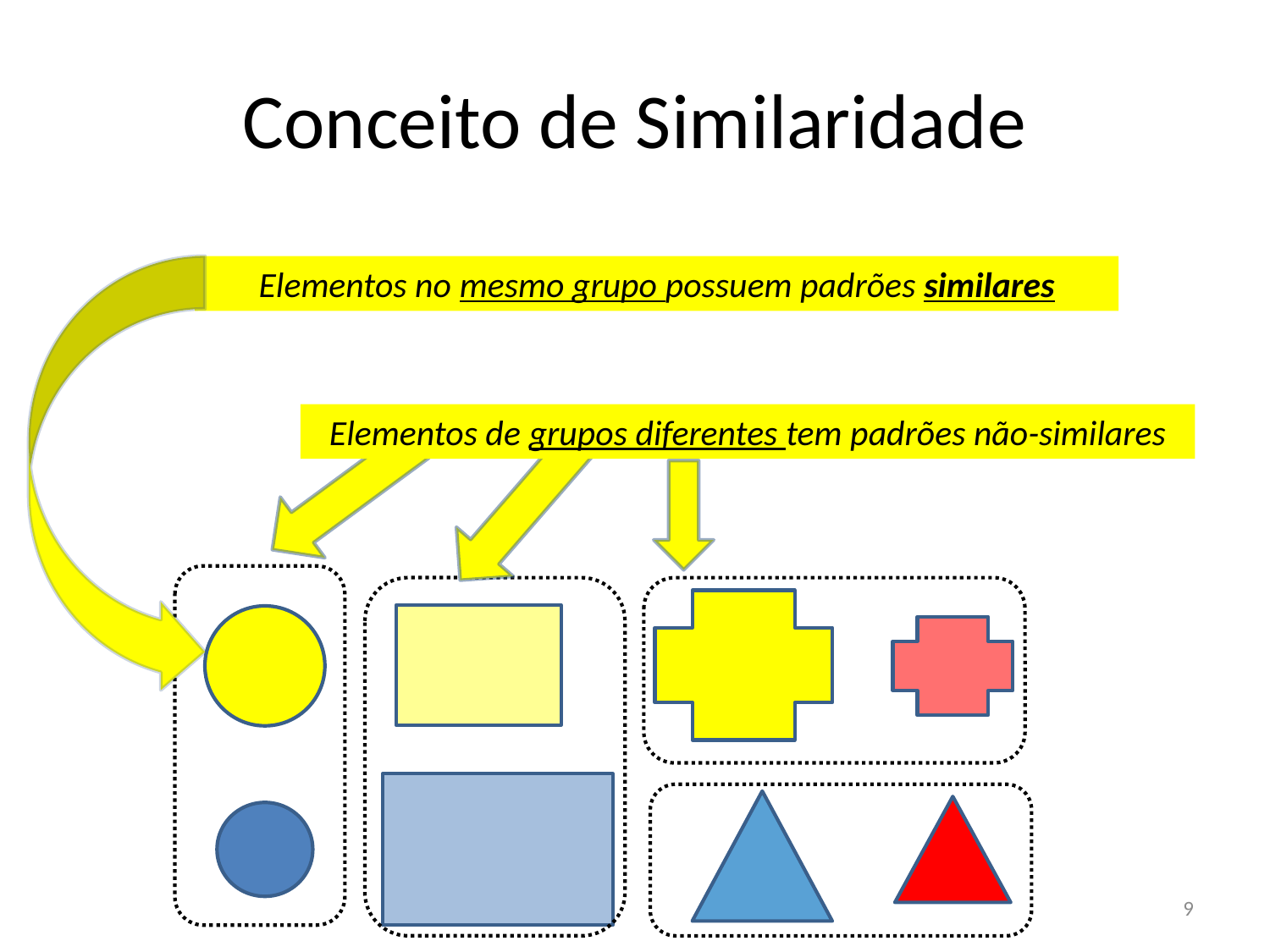

# Conceito de Similaridade

Elementos no mesmo grupo possuem padrões similares
Elementos de grupos diferentes tem padrões não-similares

9